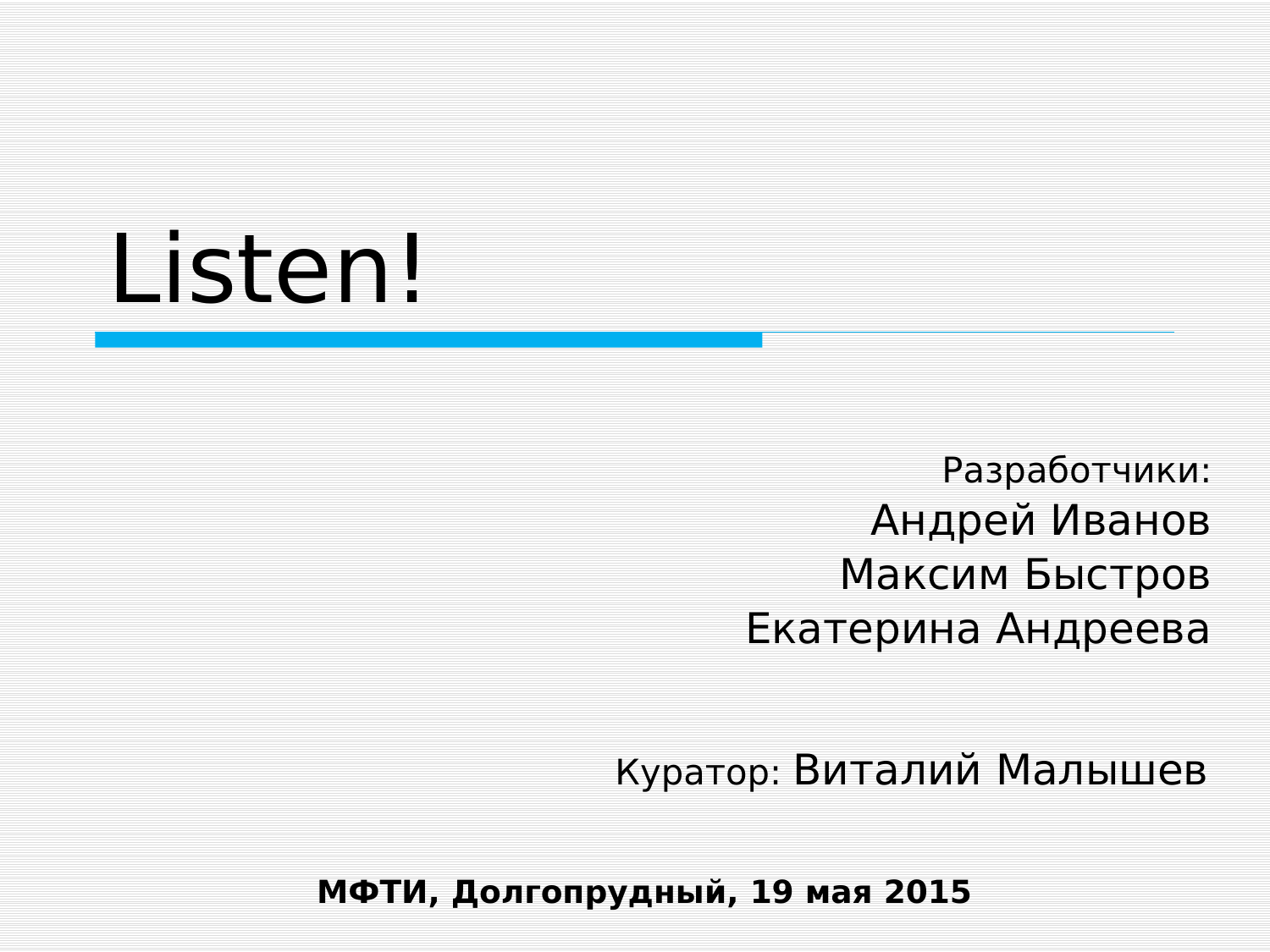

# Listen!
Разработчики:
Андрей Иванов
Максим Быстров
Екатерина Андреева
Куратор: Виталий Малышев
МФТИ, Долгопрудный, 19 мая 2015